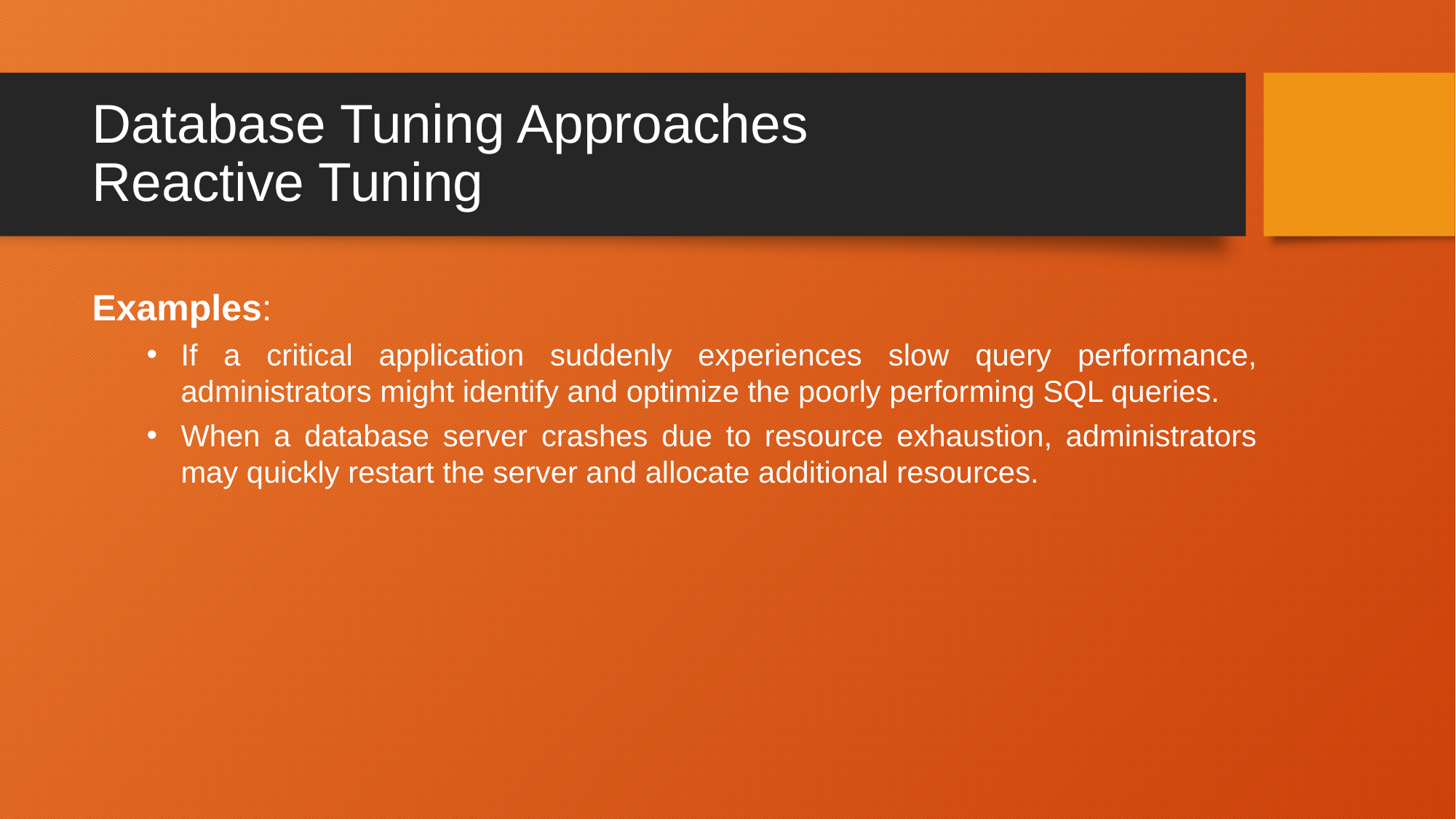

# Database Tuning Approaches Reactive Tuning
Examples:
If a critical application suddenly experiences slow query performance, administrators might identify and optimize the poorly performing SQL queries.
When a database server crashes due to resource exhaustion, administrators may quickly restart the server and allocate additional resources.